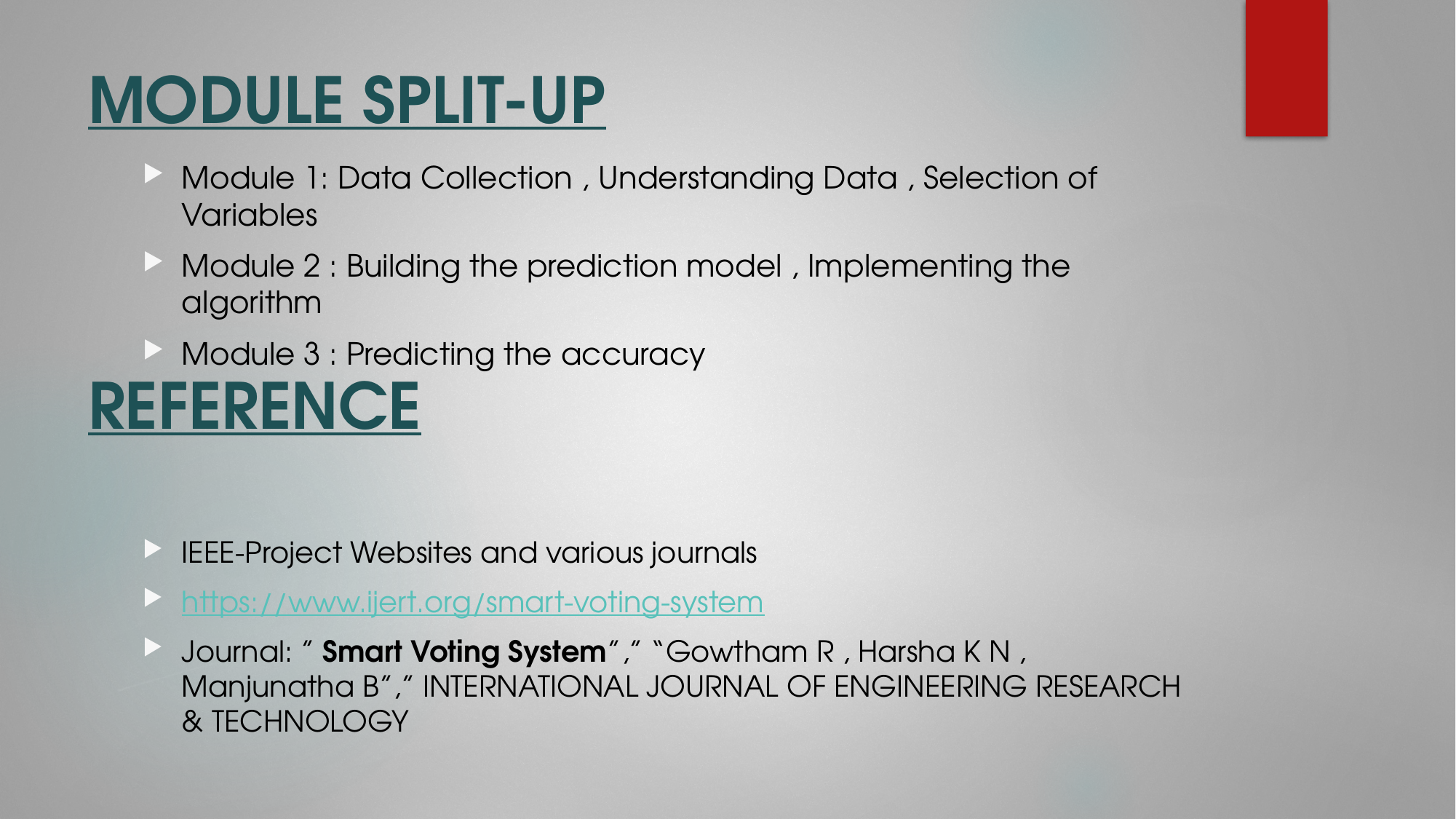

# MODULE SPLIT-UP REFERENCE
Module 1: Data Collection , Understanding Data , Selection of Variables
Module 2 : Building the prediction model , Implementing the algorithm
Module 3 : Predicting the accuracy

IEEE-Project Websites and various journals
https://www.ijert.org/smart-voting-system
Journal: ” Smart Voting System”,” “Gowtham R , Harsha K N , Manjunatha B”,” INTERNATIONAL JOURNAL OF ENGINEERING RESEARCH & TECHNOLOGY